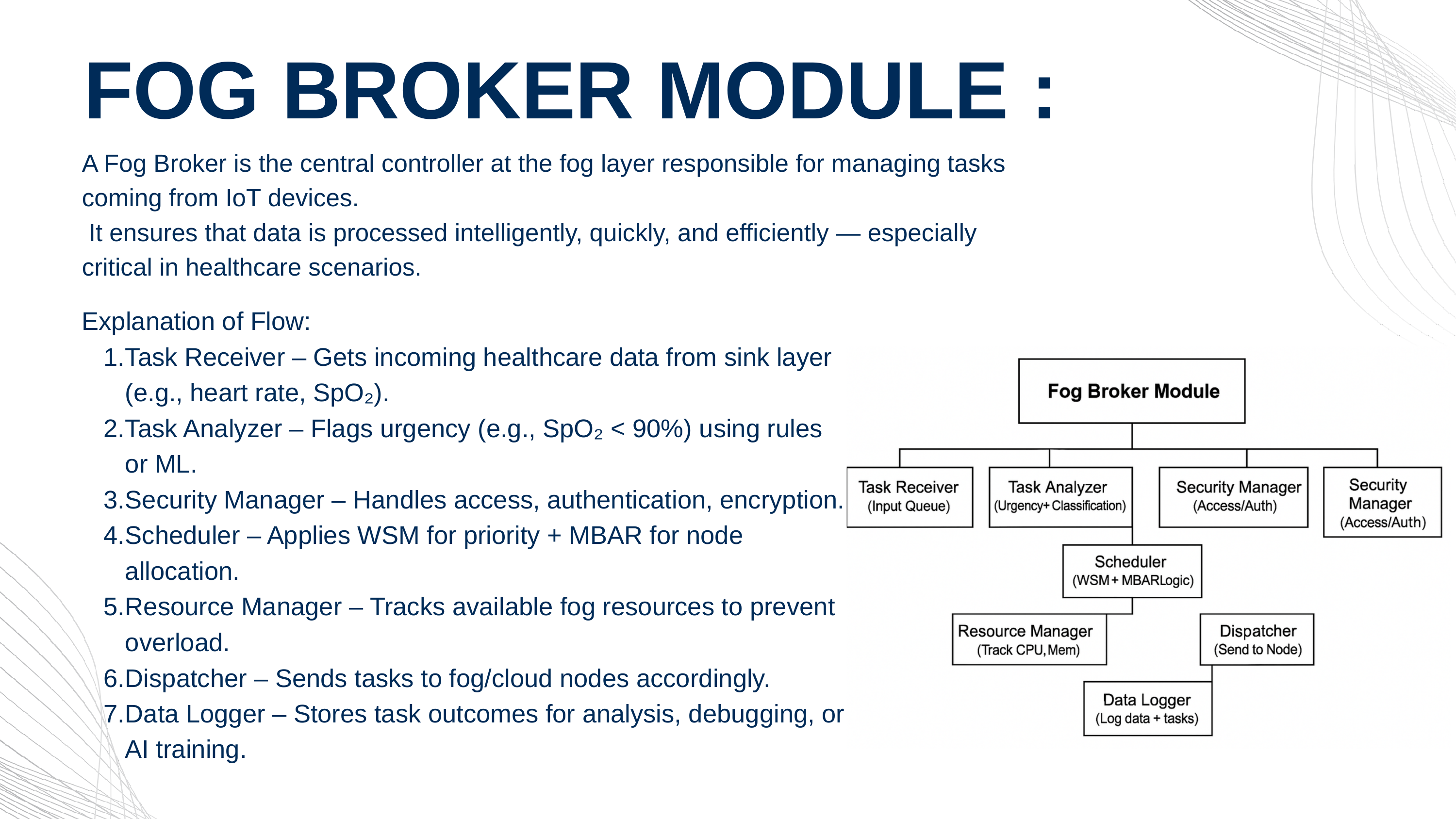

FOG BROKER MODULE :
A Fog Broker is the central controller at the fog layer responsible for managing tasks coming from IoT devices.
 It ensures that data is processed intelligently, quickly, and efficiently — especially critical in healthcare scenarios.
Explanation of Flow:
Task Receiver – Gets incoming healthcare data from sink layer (e.g., heart rate, SpO₂).
Task Analyzer – Flags urgency (e.g., SpO₂ < 90%) using rules or ML.
Security Manager – Handles access, authentication, encryption.
Scheduler – Applies WSM for priority + MBAR for node allocation.
Resource Manager – Tracks available fog resources to prevent overload.
Dispatcher – Sends tasks to fog/cloud nodes accordingly.
Data Logger – Stores task outcomes for analysis, debugging, or AI training.